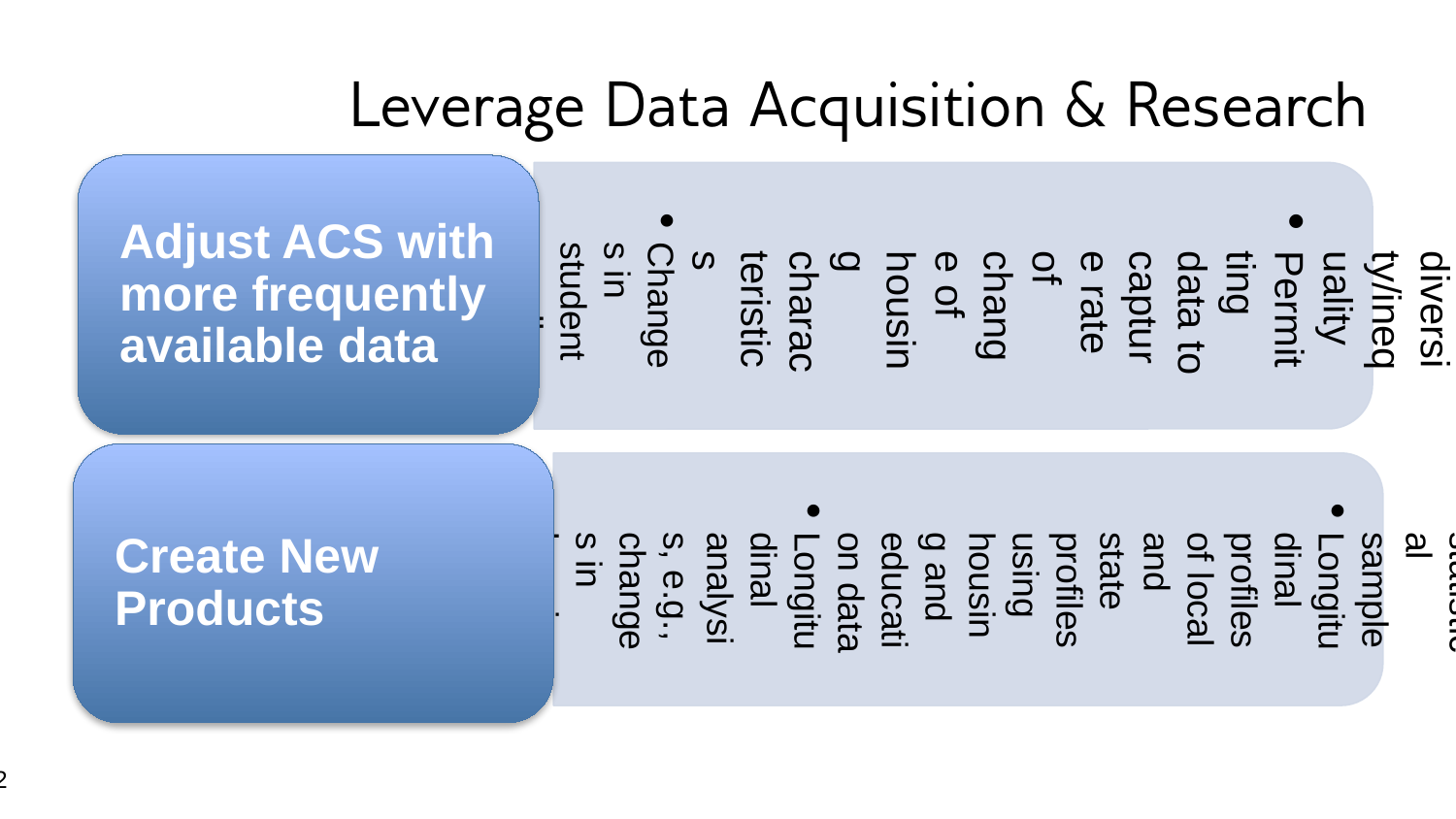

Housing diversity/inequality
Permitting data to capture rate of change of housing characteristics
Changes in student enrollment throughout the year
Leverage Data Acquisition & Research
Adjust ACS with more frequently available data
Housing sales data as a statistical sample
Longitudinal profiles of local and state profiles using housing and education data
Longitudinal analysis, e.g., changes in housing stock; school to work transitions
Create New Products